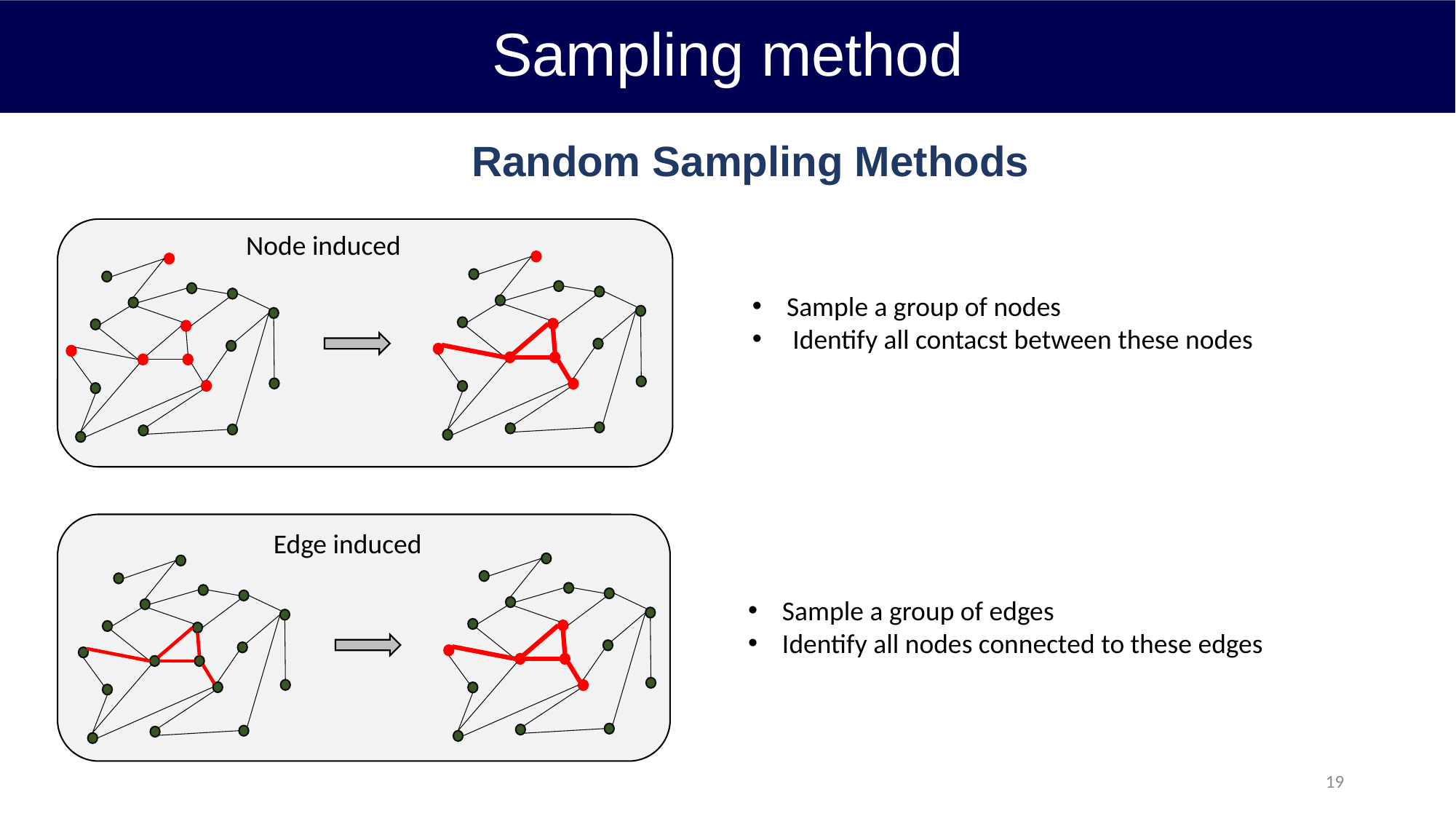

Sampling method
Random Sampling Methods

Node induced

Sample a group of nodes
 Identify all contacst between these nodes

Edge induced

Sample a group of edges
Identify all nodes connected to these edges
19